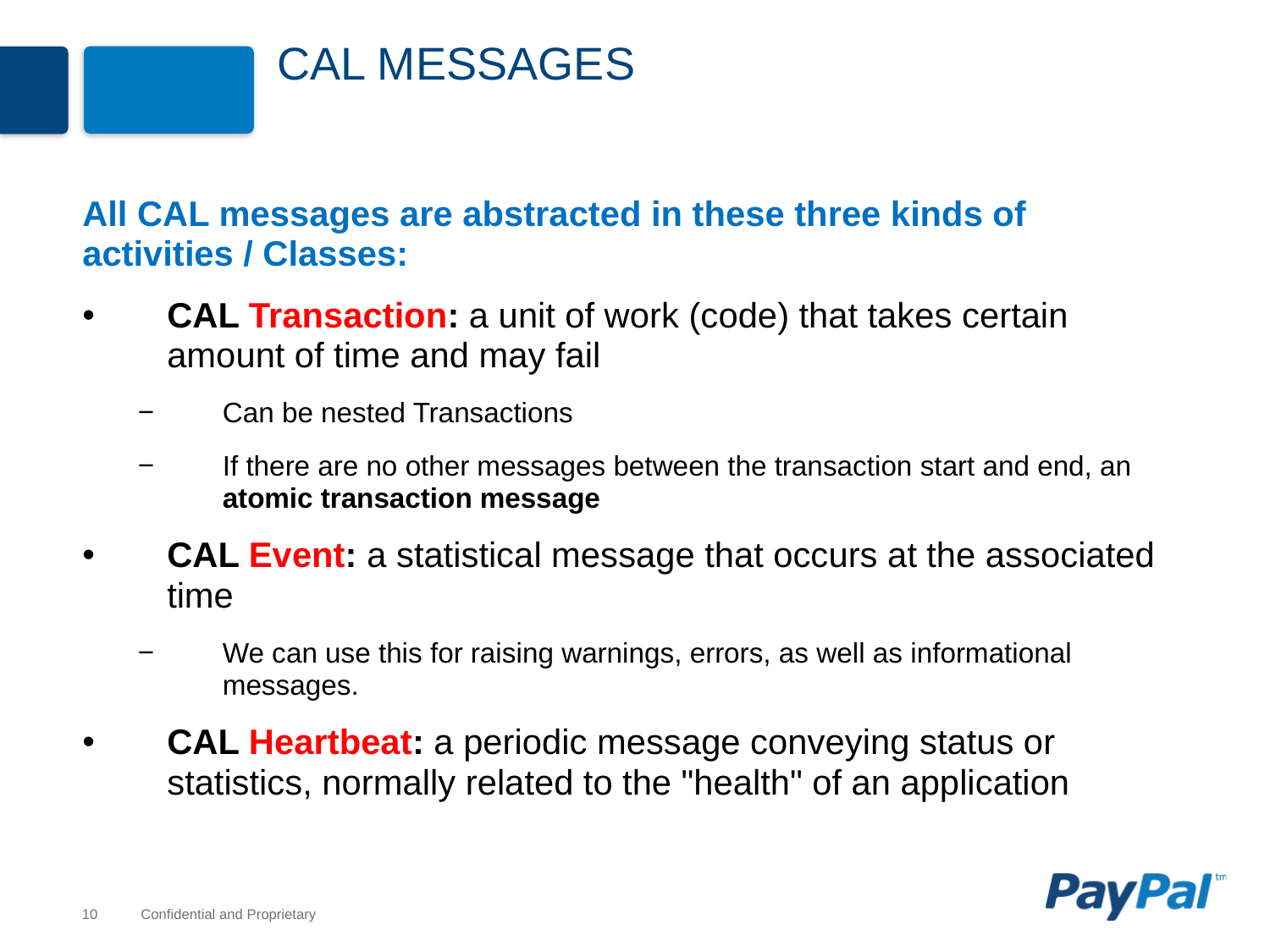

# CAL Messages
All CAL messages are abstracted in these three kinds of activities / Classes:
CAL Transaction: a unit of work (code) that takes certain amount of time and may fail
Can be nested Transactions
If there are no other messages between the transaction start and end, an atomic transaction message
CAL Event: a statistical message that occurs at the associated time
We can use this for raising warnings, errors, as well as informational messages.
CAL Heartbeat: a periodic message conveying status or statistics, normally related to the "health" of an application